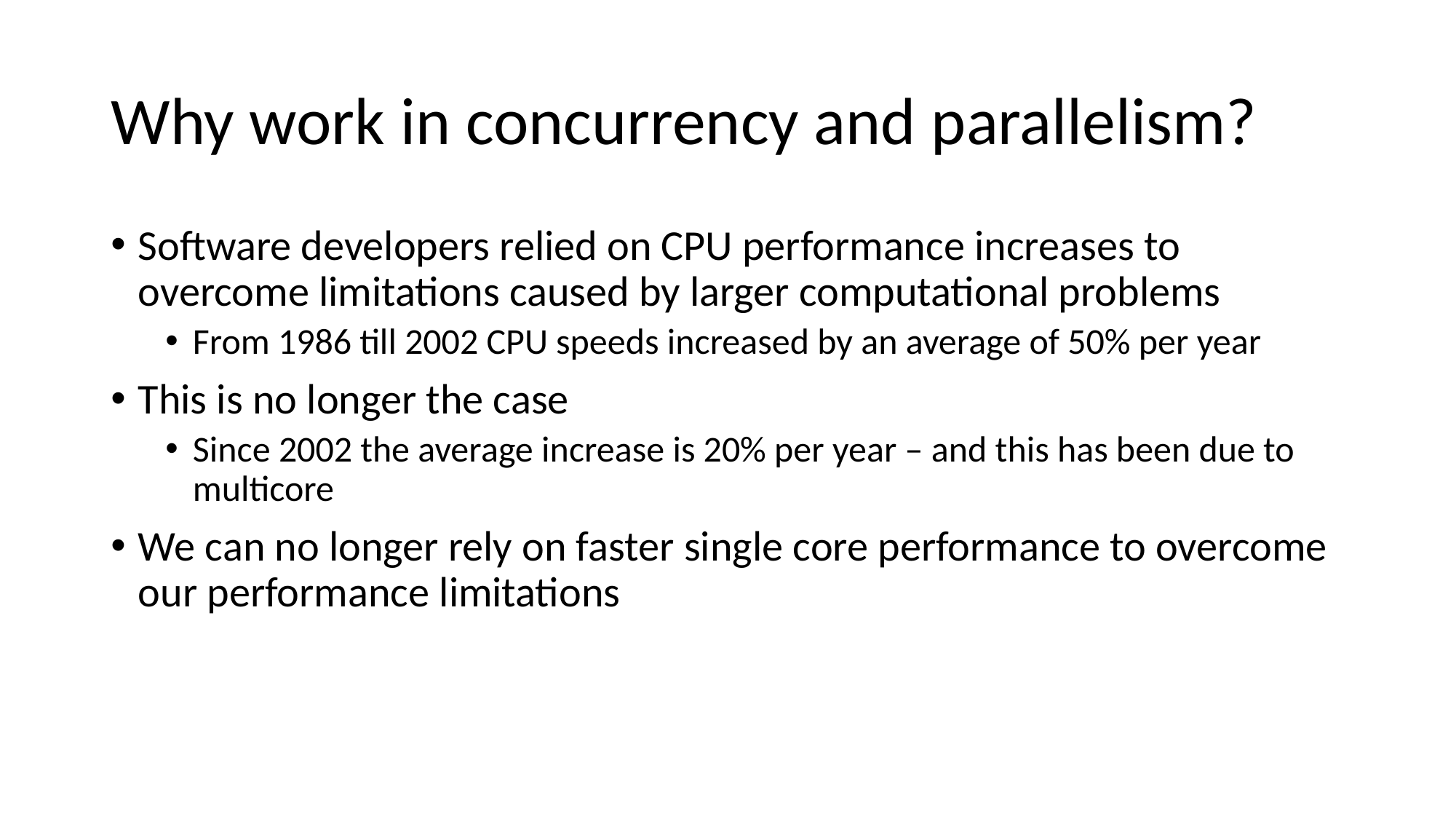

# Why work in concurrency and parallelism?
Software developers relied on CPU performance increases to overcome limitations caused by larger computational problems
From 1986 till 2002 CPU speeds increased by an average of 50% per year
This is no longer the case
Since 2002 the average increase is 20% per year – and this has been due to multicore
We can no longer rely on faster single core performance to overcome our performance limitations